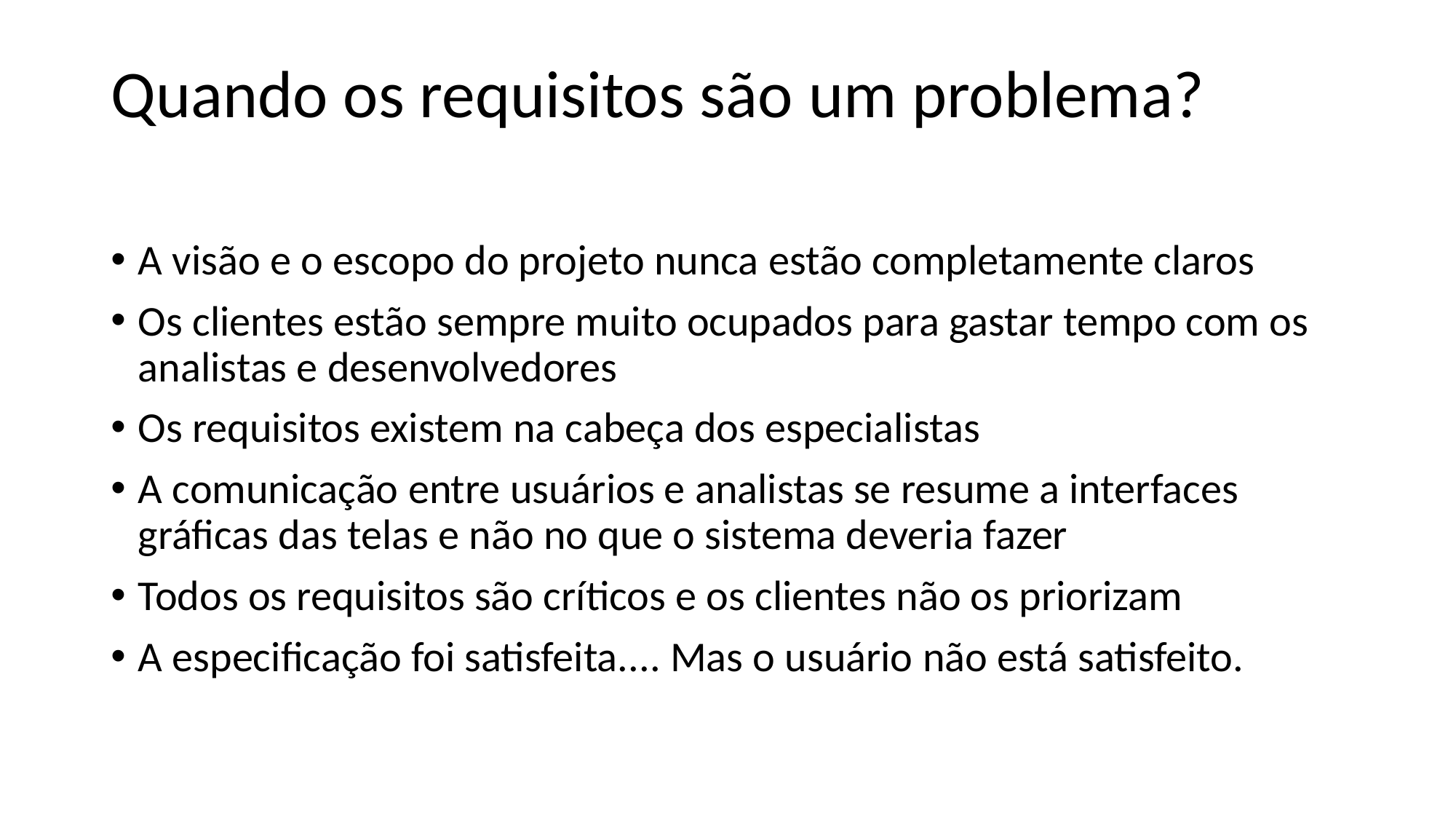

# Quando os requisitos são um problema?

A visão e o escopo do projeto nunca estão completamente claros
Os clientes estão sempre muito ocupados para gastar tempo com os analistas e desenvolvedores
Os requisitos existem na cabeça dos especialistas
A comunicação entre usuários e analistas se resume a interfaces gráficas das telas e não no que o sistema deveria fazer
Todos os requisitos são críticos e os clientes não os priorizam
A especificação foi satisfeita.... Mas o usuário não está satisfeito.